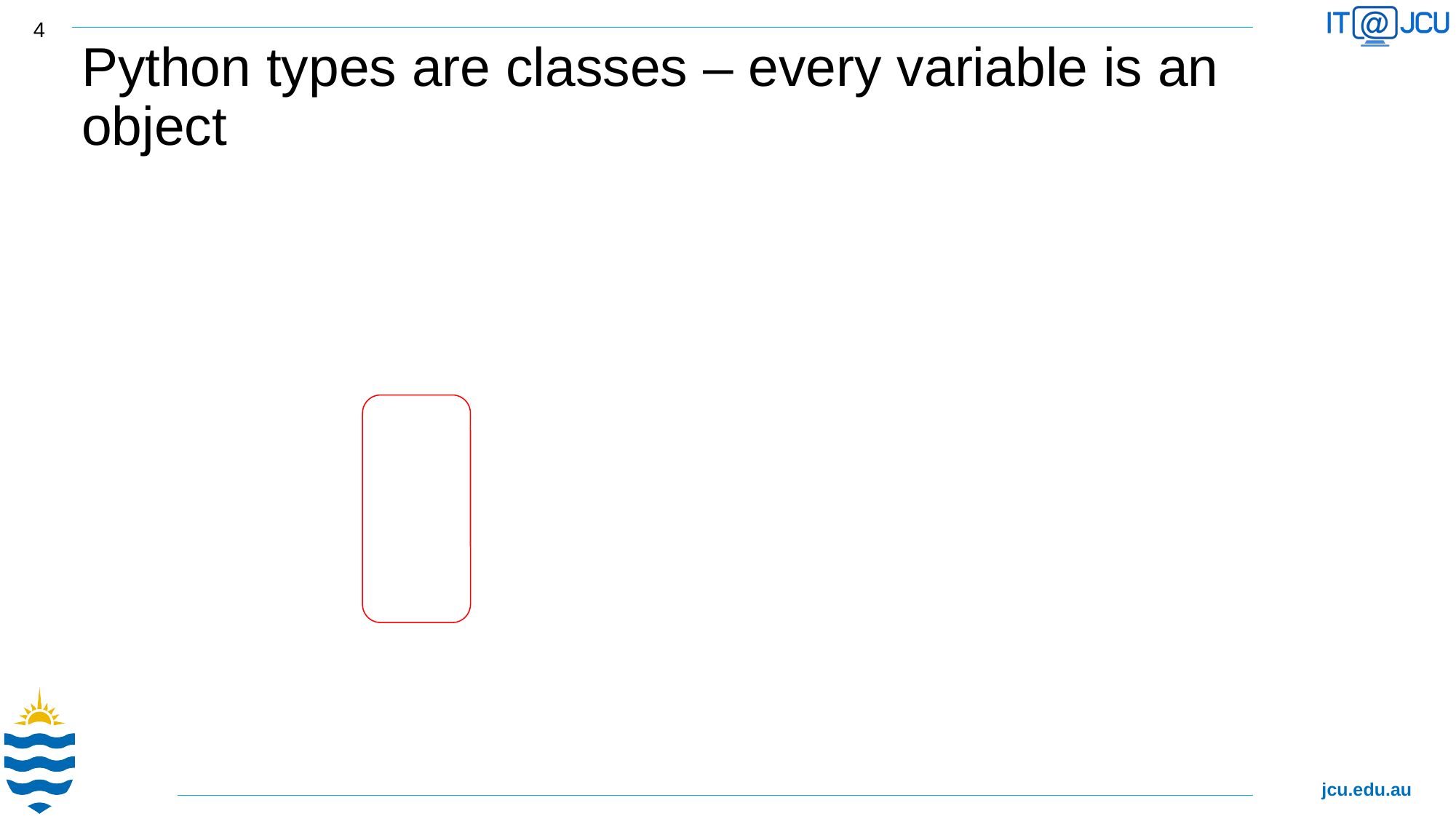

4
# Python types are classes – every variable is an object
things = [1, 0.2, "hi", (1, "a"), {1: 4}]
for thing in things:
    print("{:>8} is: {}".format(repr(thing), type(thing)))
print("{} is: {}".format(repr(things), type(things)))

       1 is: <class 'int'>
     0.2 is: <class 'float'>
    'hi' is: <class 'str'>
(1, 'a') is: <class 'tuple'>
  {1: 4} is: <class 'dict'>
[1, 0.2, 'hi', (1, 'a'), {1: 4}] is: <class 'list'>